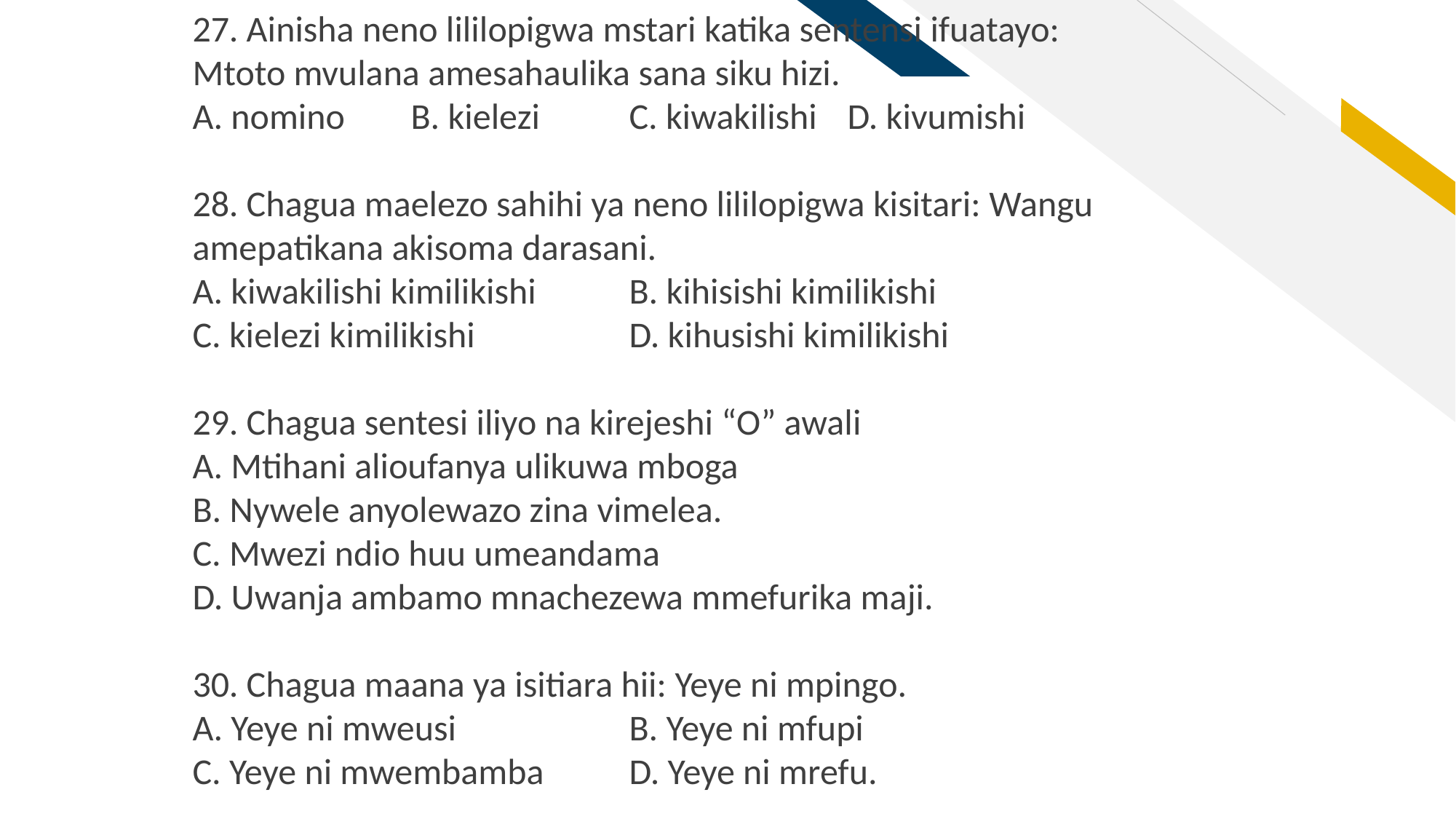

27. Ainisha neno lililopigwa mstari katika sentensi ifuatayo:
Mtoto mvulana amesahaulika sana siku hizi.
A. nomino 	B. kielezi 	C. kiwakilishi 	D. kivumishi

28. Chagua maelezo sahihi ya neno lililopigwa kisitari: Wangu amepatikana akisoma darasani.
A. kiwakilishi kimilikishi 	B. kihisishi kimilikishi
C. kielezi kimilikishi 		D. kihusishi kimilikishi

29. Chagua sentesi iliyo na kirejeshi “O” awali
A. Mtihani alioufanya ulikuwa mboga
B. Nywele anyolewazo zina vimelea.
C. Mwezi ndio huu umeandama
D. Uwanja ambamo mnachezewa mmefurika maji.

30. Chagua maana ya isitiara hii: Yeye ni mpingo.
A. Yeye ni mweusi 		B. Yeye ni mfupi
C. Yeye ni mwembamba 	D. Yeye ni mrefu.